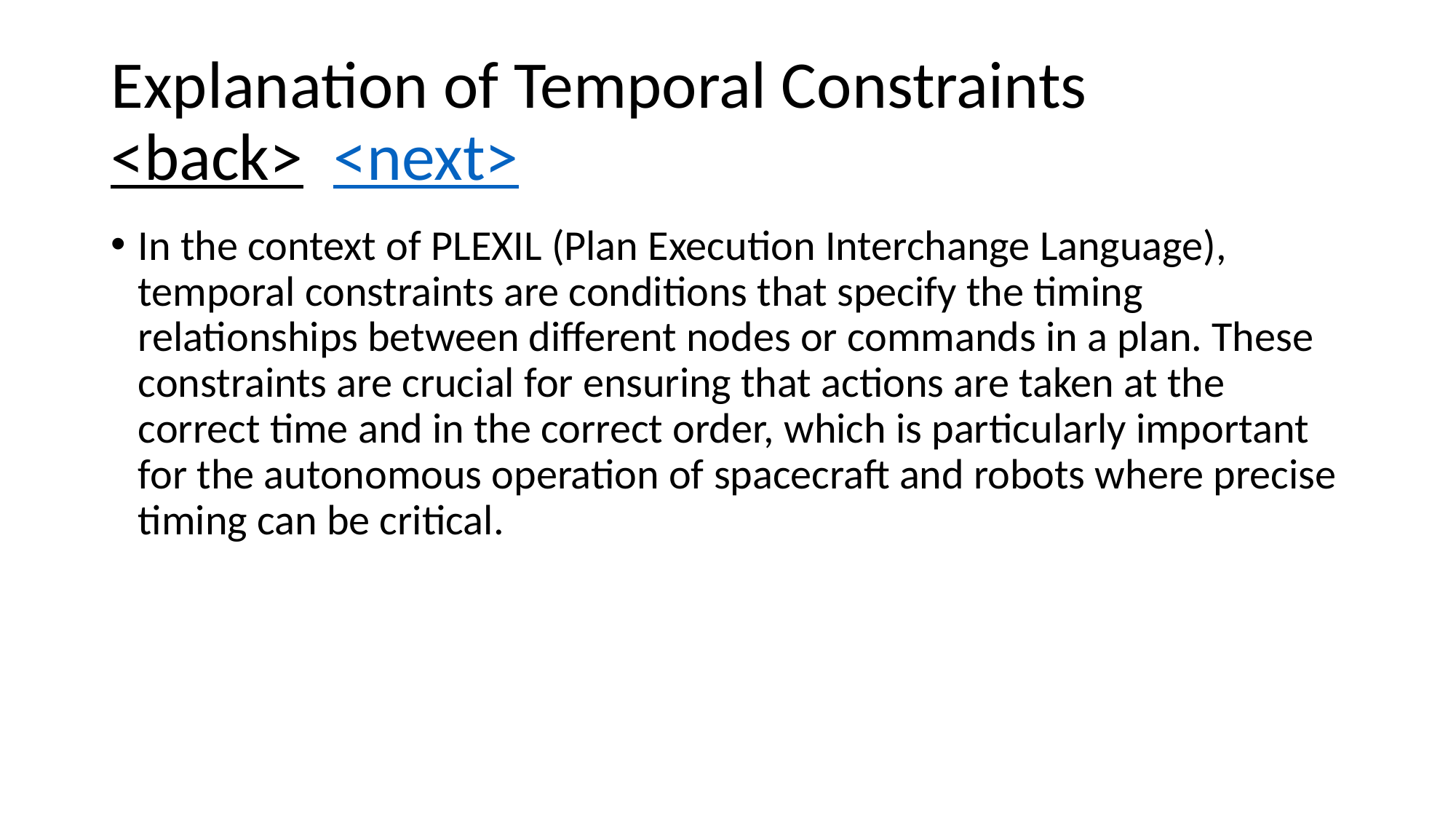

# Explanation of Temporal Constraints <back>  <next>
In the context of PLEXIL (Plan Execution Interchange Language), temporal constraints are conditions that specify the timing relationships between different nodes or commands in a plan. These constraints are crucial for ensuring that actions are taken at the correct time and in the correct order, which is particularly important for the autonomous operation of spacecraft and robots where precise timing can be critical.